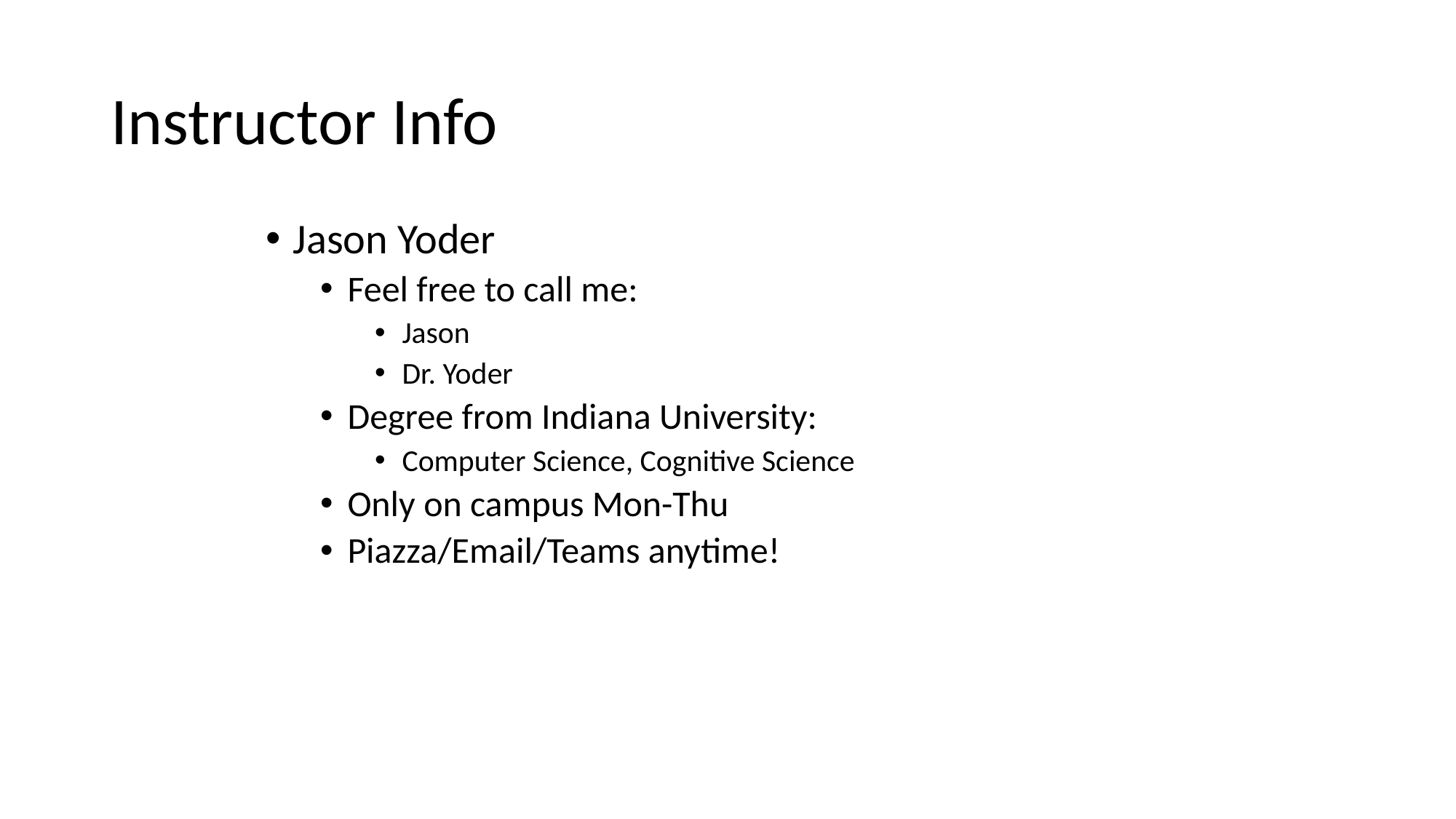

# Instructor Info
Jason Yoder
Feel free to call me:
Jason
Dr. Yoder
Degree from Indiana University:
Computer Science, Cognitive Science
Only on campus Mon-Thu
Piazza/Email/Teams anytime!